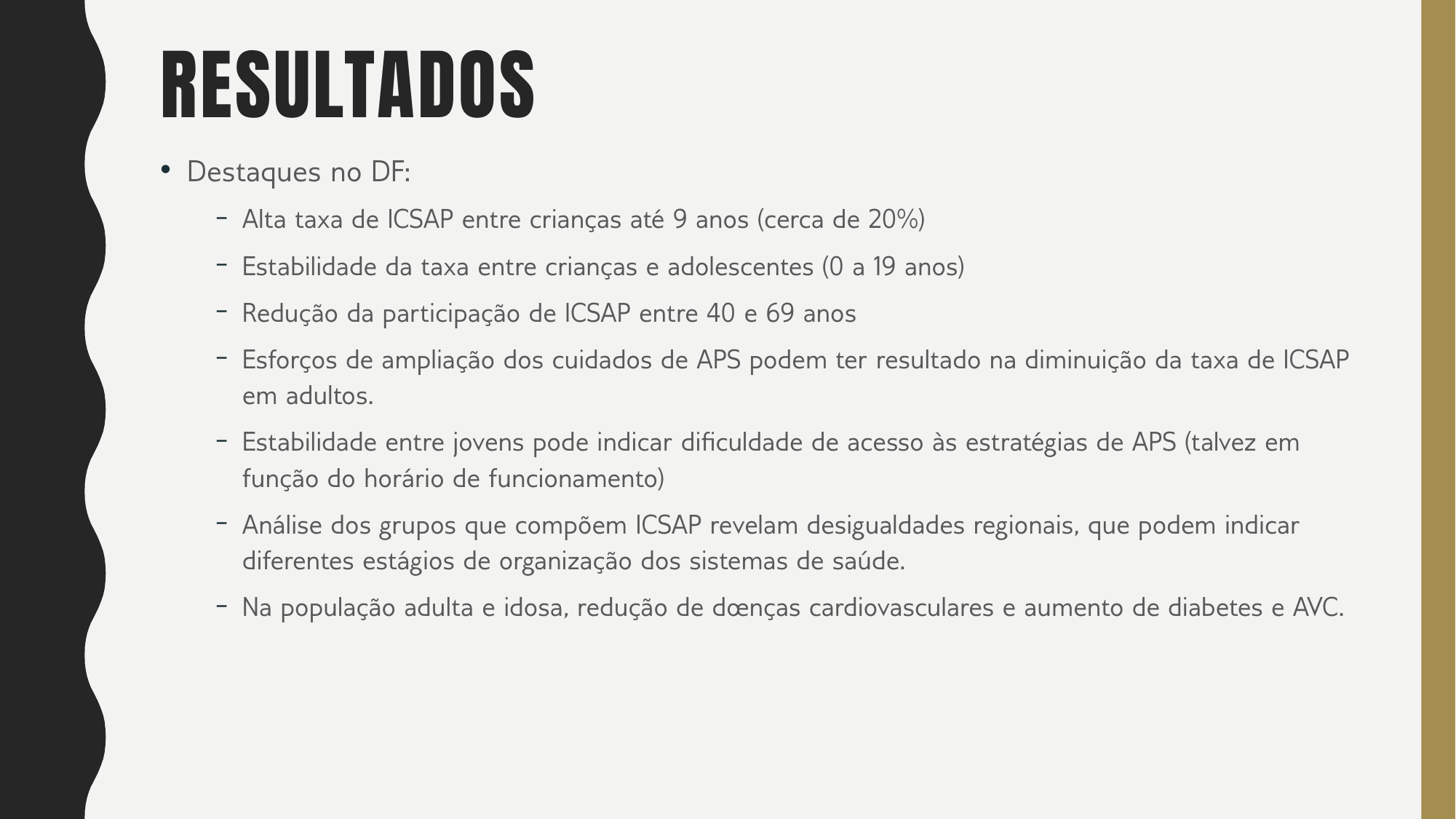

# resultados
Destaques no DF:
Alta taxa de ICSAP entre crianças até 9 anos (cerca de 20%)
Estabilidade da taxa entre crianças e adolescentes (0 a 19 anos)
Redução da participação de ICSAP entre 40 e 69 anos
Esforços de ampliação dos cuidados de APS podem ter resultado na diminuição da taxa de ICSAP em adultos.
Estabilidade entre jovens pode indicar dificuldade de acesso às estratégias de APS (talvez em função do horário de funcionamento)
Análise dos grupos que compõem ICSAP revelam desigualdades regionais, que podem indicar diferentes estágios de organização dos sistemas de saúde.
Na população adulta e idosa, redução de doenças cardiovasculares e aumento de diabetes e AVC.